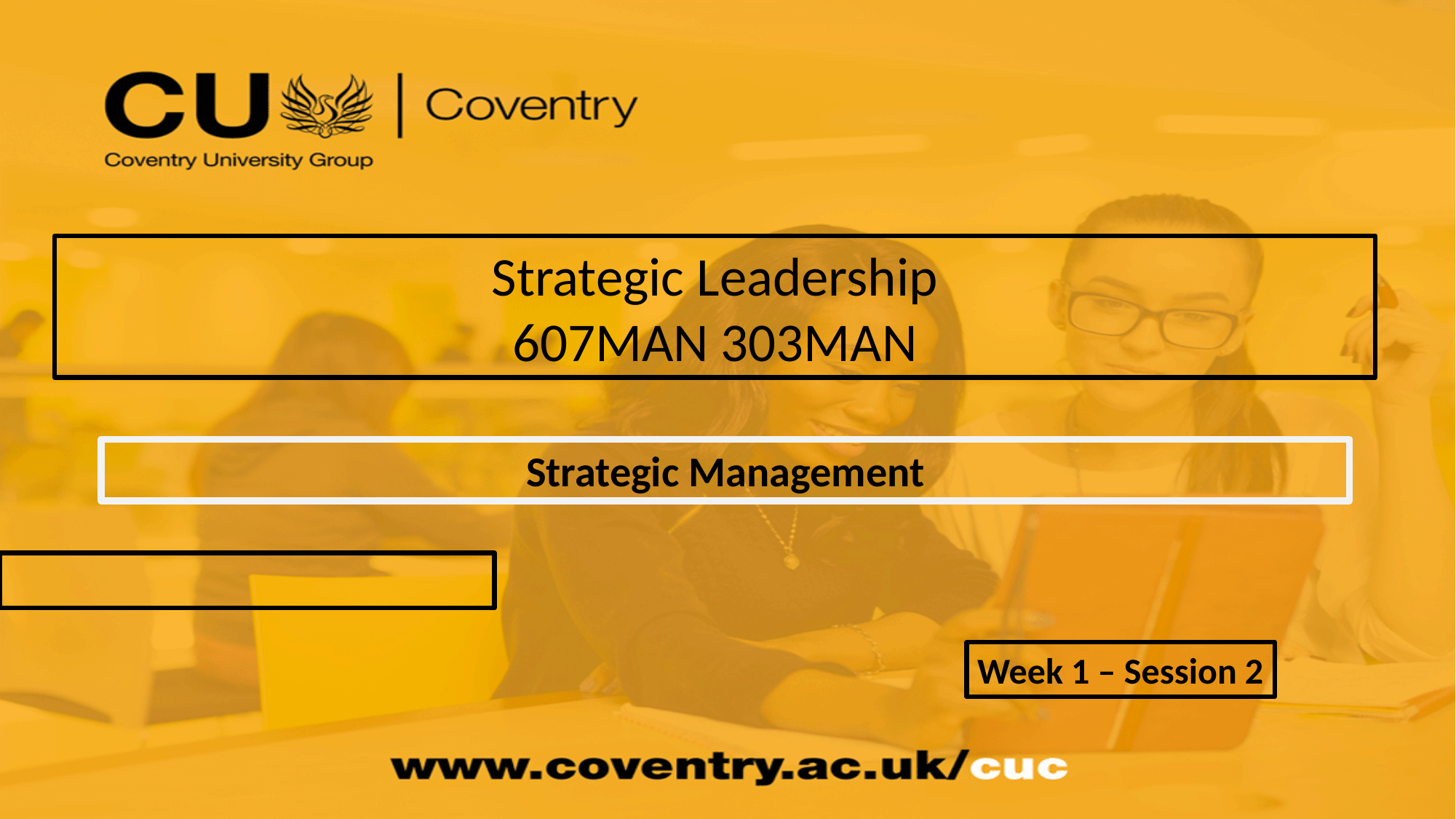

Strategic Leadership
607MAN 303MAN
Strategic Management

Week 1 – Session 2